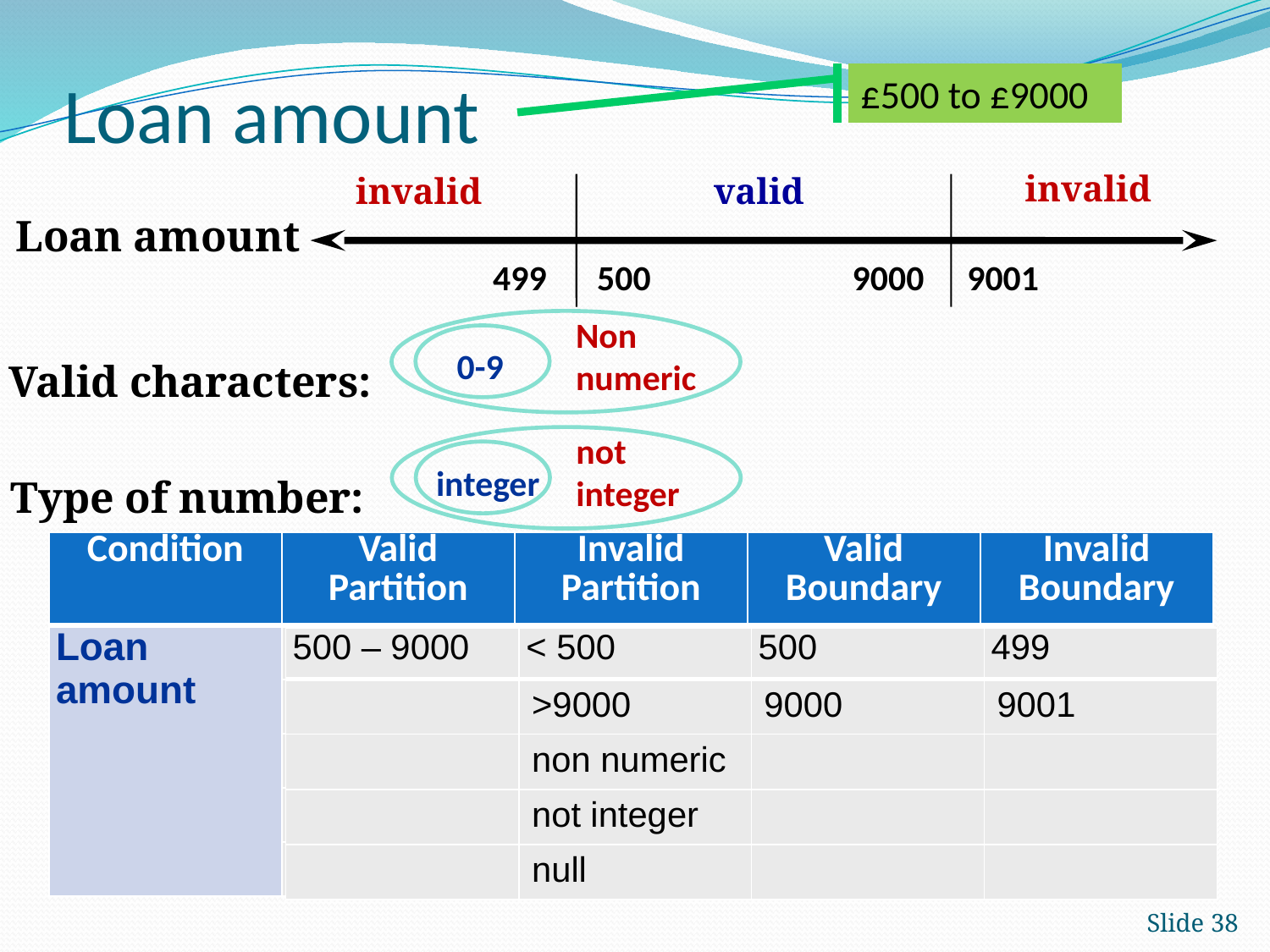

# Loan amount
£500 to £9000
invalid
invalid
valid

499
500
9000
9001
Loan amount
Non numeric

0-9
Valid characters:
not
integer

integer
Type of number:
| Condition | Valid Partition | Invalid Partition | Valid Boundary | Invalid Boundary |
| --- | --- | --- | --- | --- |
| Loan amount |  |  |  |  |
|  |  |  |  |  |
|  |  |  |  |  |
|  |  |  |  |  |
|  |  |  |  |  |
| 500 – 9000 |
| --- |
|  |
|  |
|  |
|  |
| < 500 |
| --- |
| >9000 |
| non numeric |
| not integer |
| null |
| 500 |
| --- |
| 9000 |
|  |
|  |
|  |
| 499 |
| --- |
| 9001 |
|  |
|  |
|  |
Slide 38